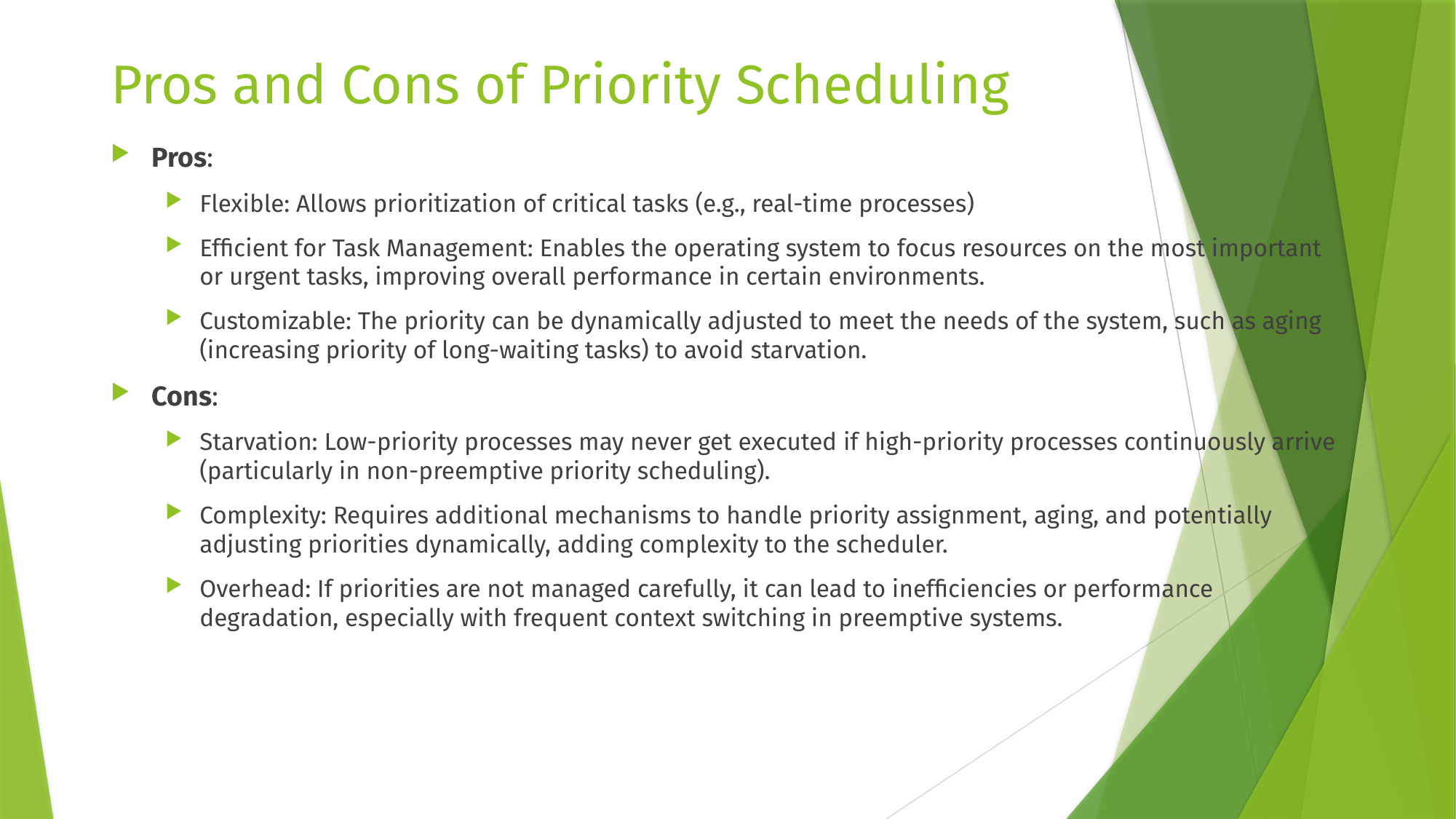

# Pros and Cons of Priority Scheduling
Pros:
Flexible: Allows prioritization of critical tasks (e.g., real-time processes)
Efficient for Task Management: Enables the operating system to focus resources on the most important or urgent tasks, improving overall performance in certain environments.
Customizable: The priority can be dynamically adjusted to meet the needs of the system, such as aging (increasing priority of long-waiting tasks) to avoid starvation.
Cons:
Starvation: Low-priority processes may never get executed if high-priority processes continuously arrive (particularly in non-preemptive priority scheduling).
Complexity: Requires additional mechanisms to handle priority assignment, aging, and potentially adjusting priorities dynamically, adding complexity to the scheduler.
Overhead: If priorities are not managed carefully, it can lead to inefficiencies or performance degradation, especially with frequent context switching in preemptive systems.